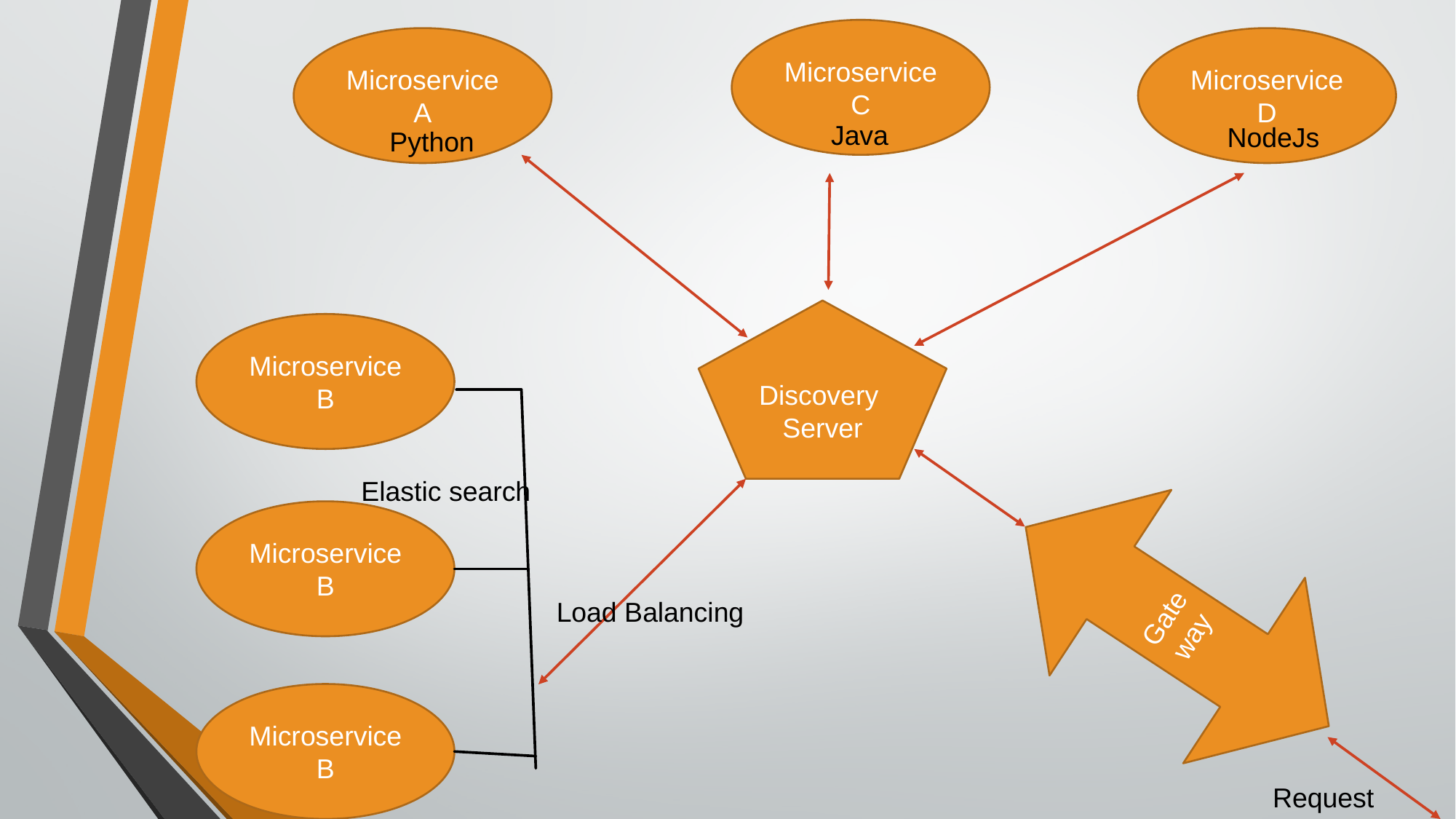

Microservice
C
Microservice
A
Microservice
D
Java
NodeJs
Python
Discovery
Server
Microservice
B
Gateway
Elastic search
Microservice
B
Load Balancing
Microservice
B
Request